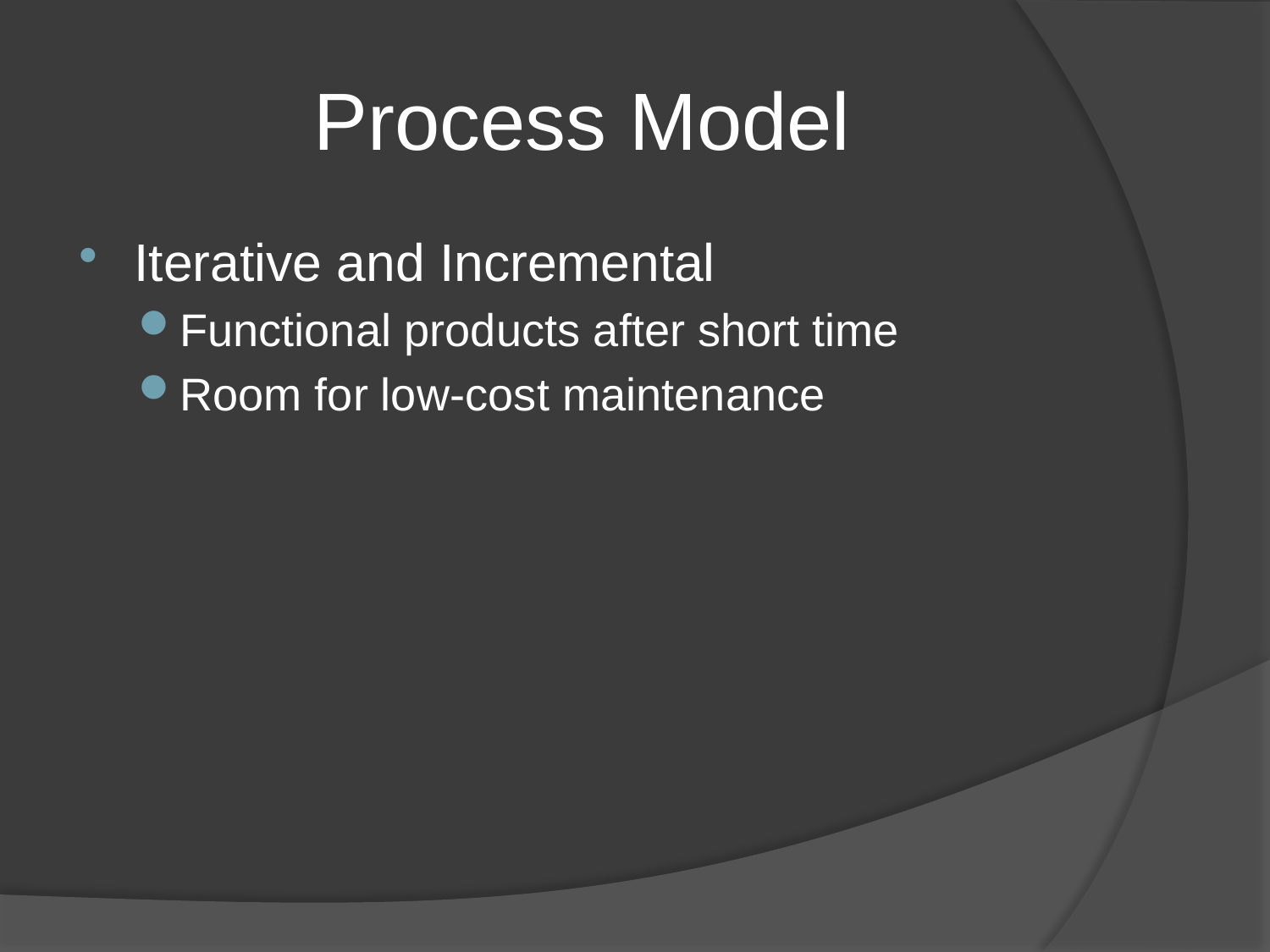

# Process Model
Iterative and Incremental
Functional products after short time
Room for low-cost maintenance